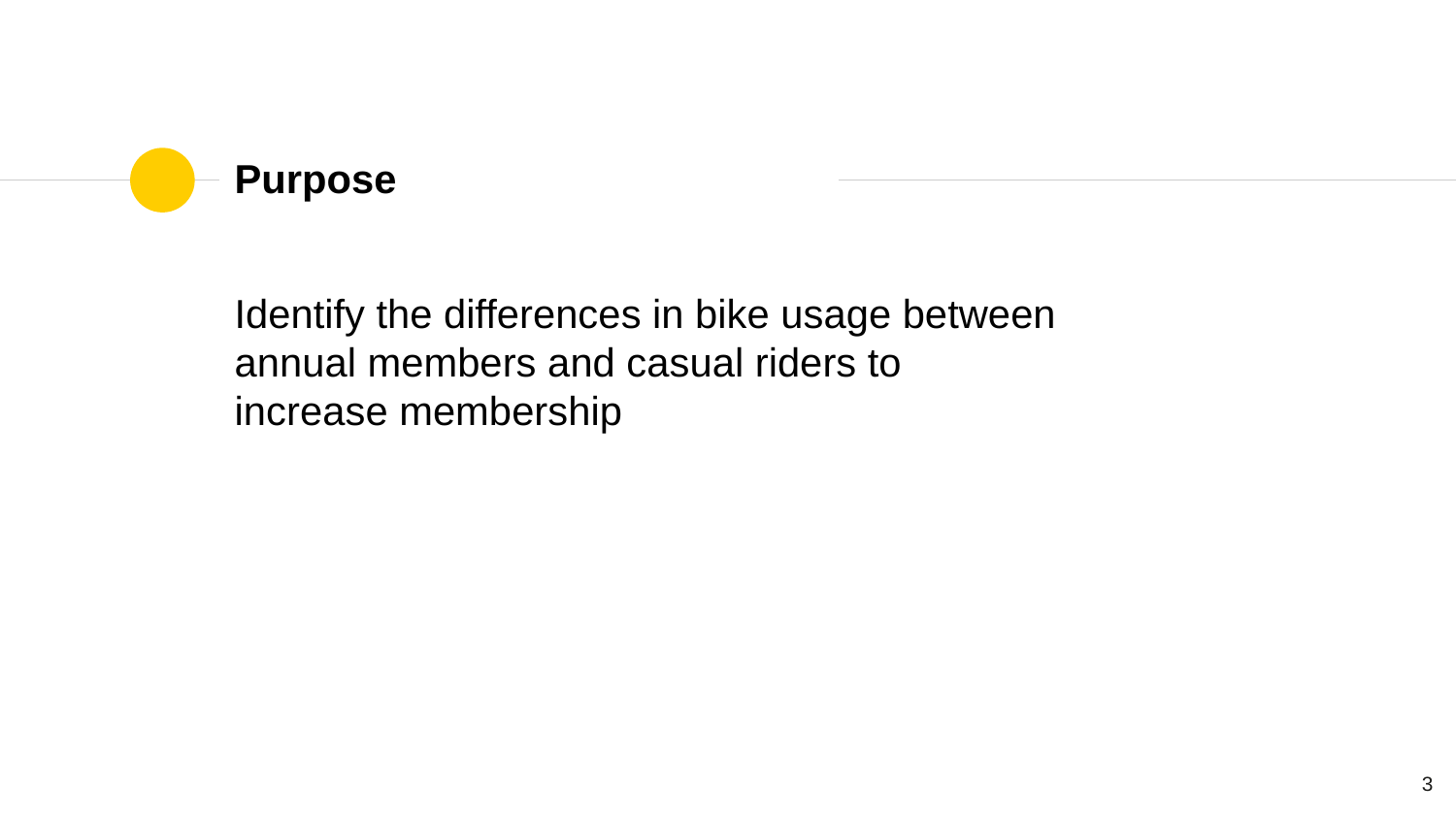

# Purpose
Identify the differences in bike usage between annual members and casual riders to increase membership
3